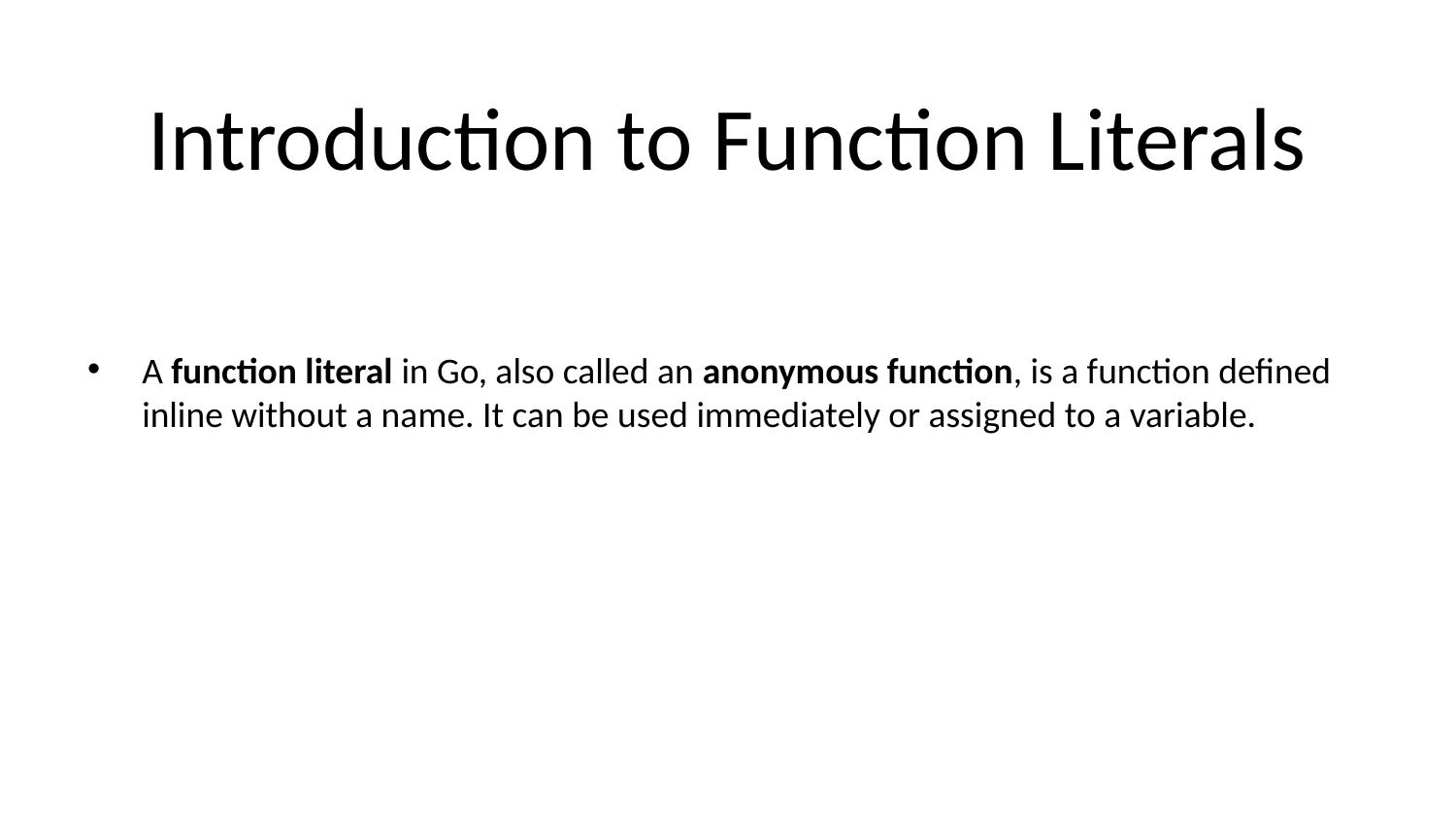

# Introduction to Function Literals

A function literal in Go, also called an anonymous function, is a function defined inline without a name. It can be used immediately or assigned to a variable.